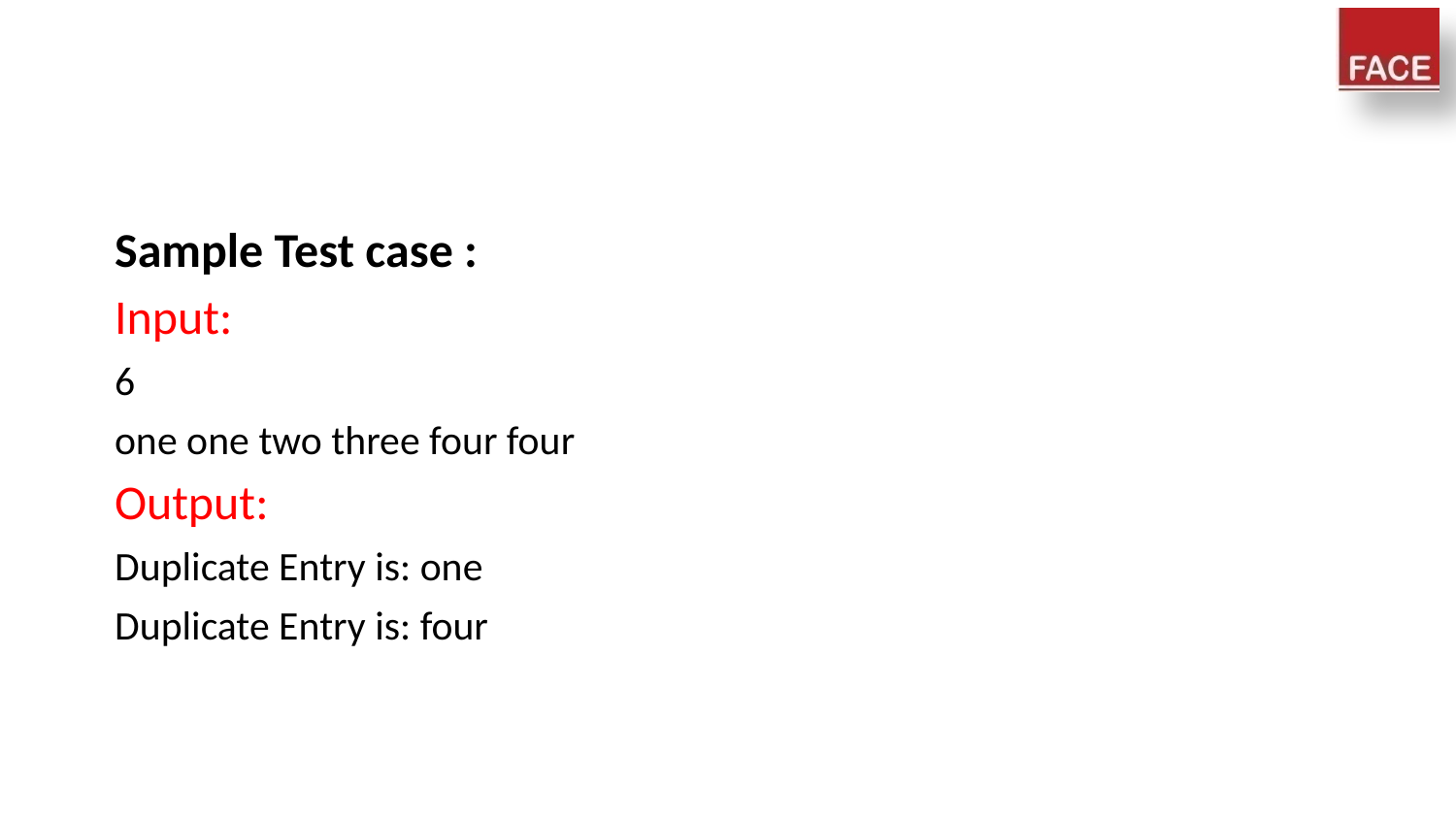

#
Sample Test case :
Input:
6
one one two three four four
Output:
Duplicate Entry is: one
Duplicate Entry is: four